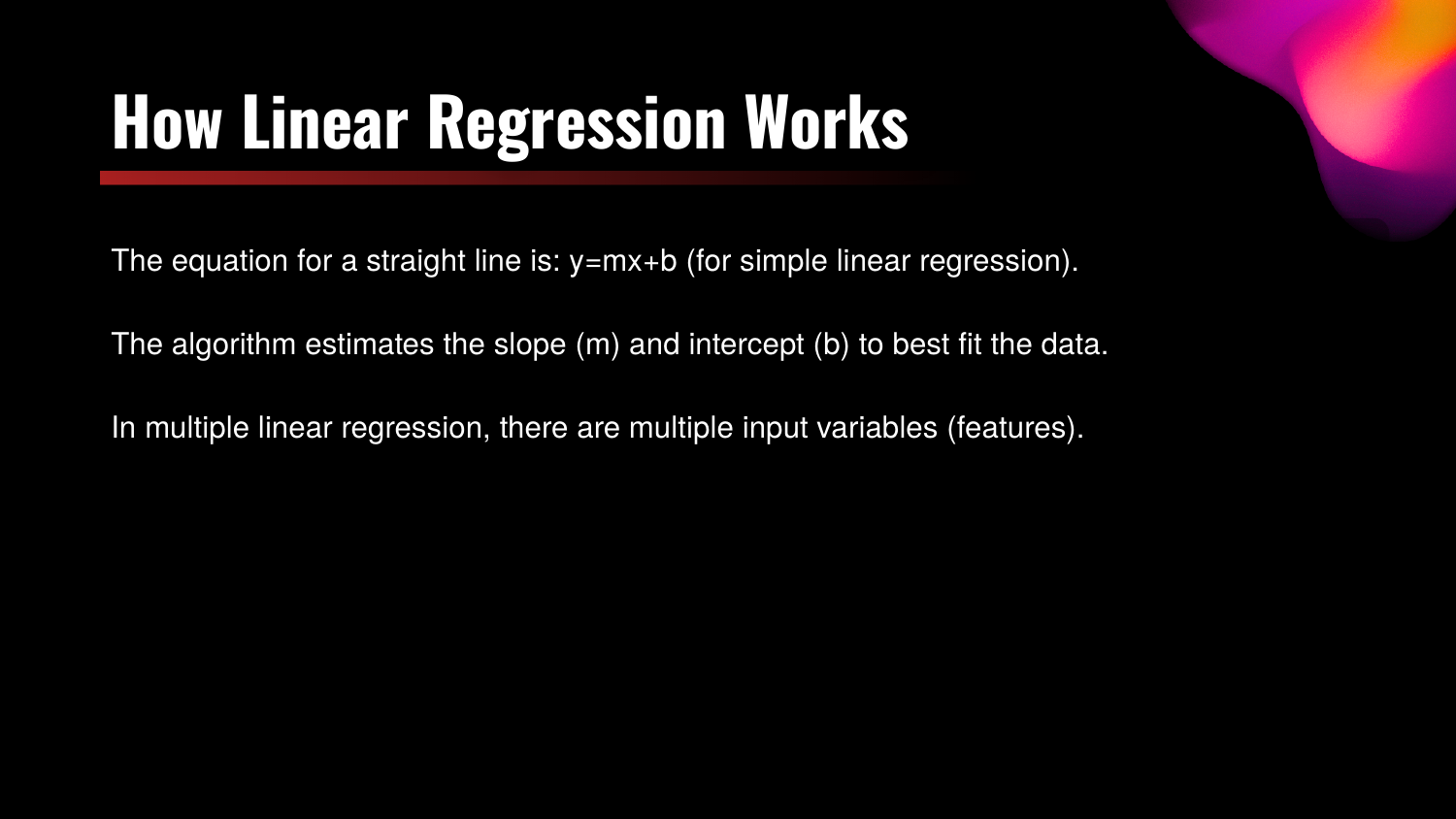

# How Linear Regression Works
The equation for a straight line is: y=mx+b (for simple linear regression).

The algorithm estimates the slope (m) and intercept (b) to best fit the data.

In multiple linear regression, there are multiple input variables (features).